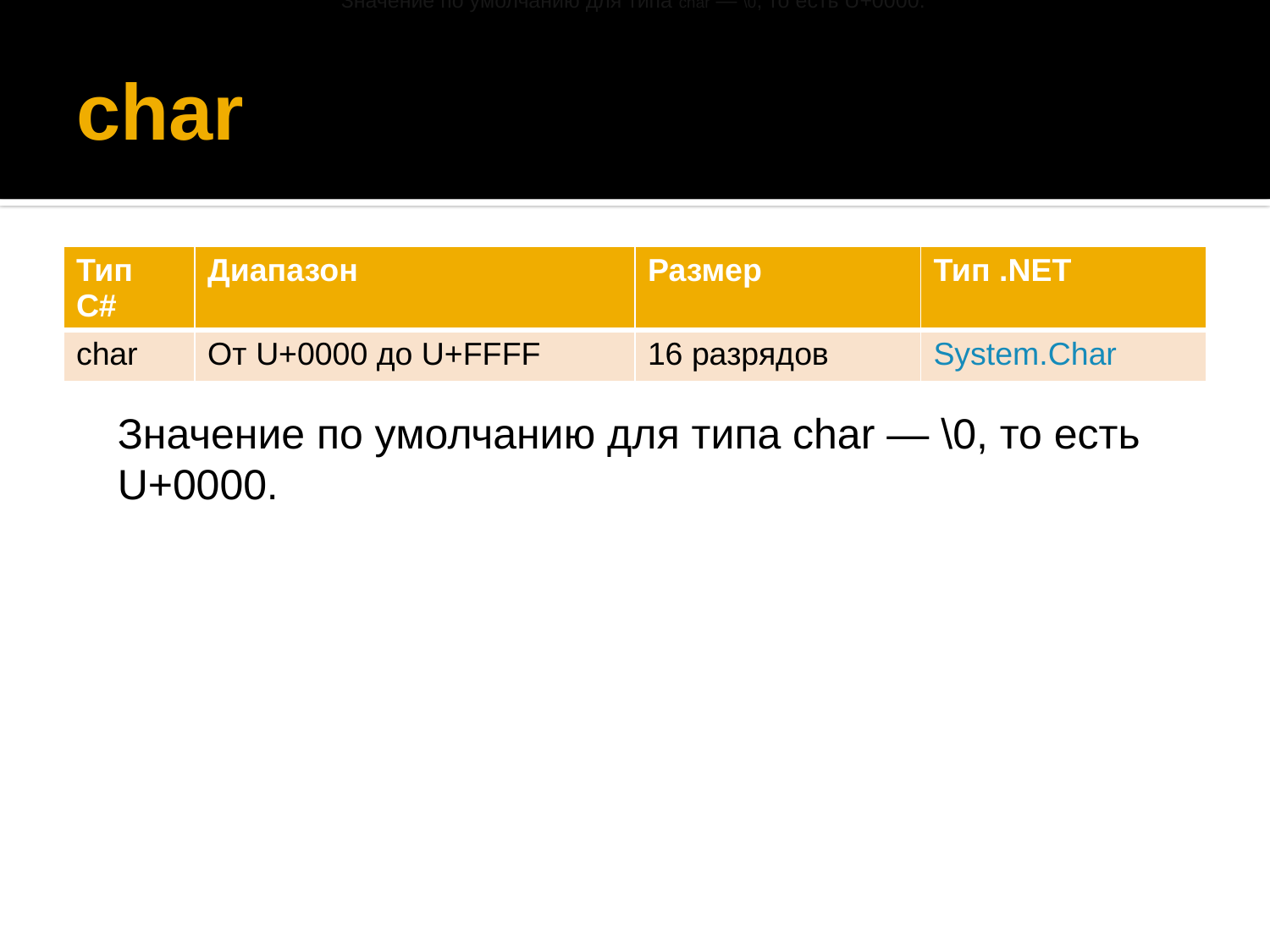

Значение по умолчанию для типа char — \0, то есть U+0000.
# char
| Тип C# | Диапазон | Размер | Тип .NET |
| --- | --- | --- | --- |
| char | От U+0000 до U+FFFF | 16 разрядов | System.Char |
Значение по умолчанию для типа char — \0, то есть U+0000.